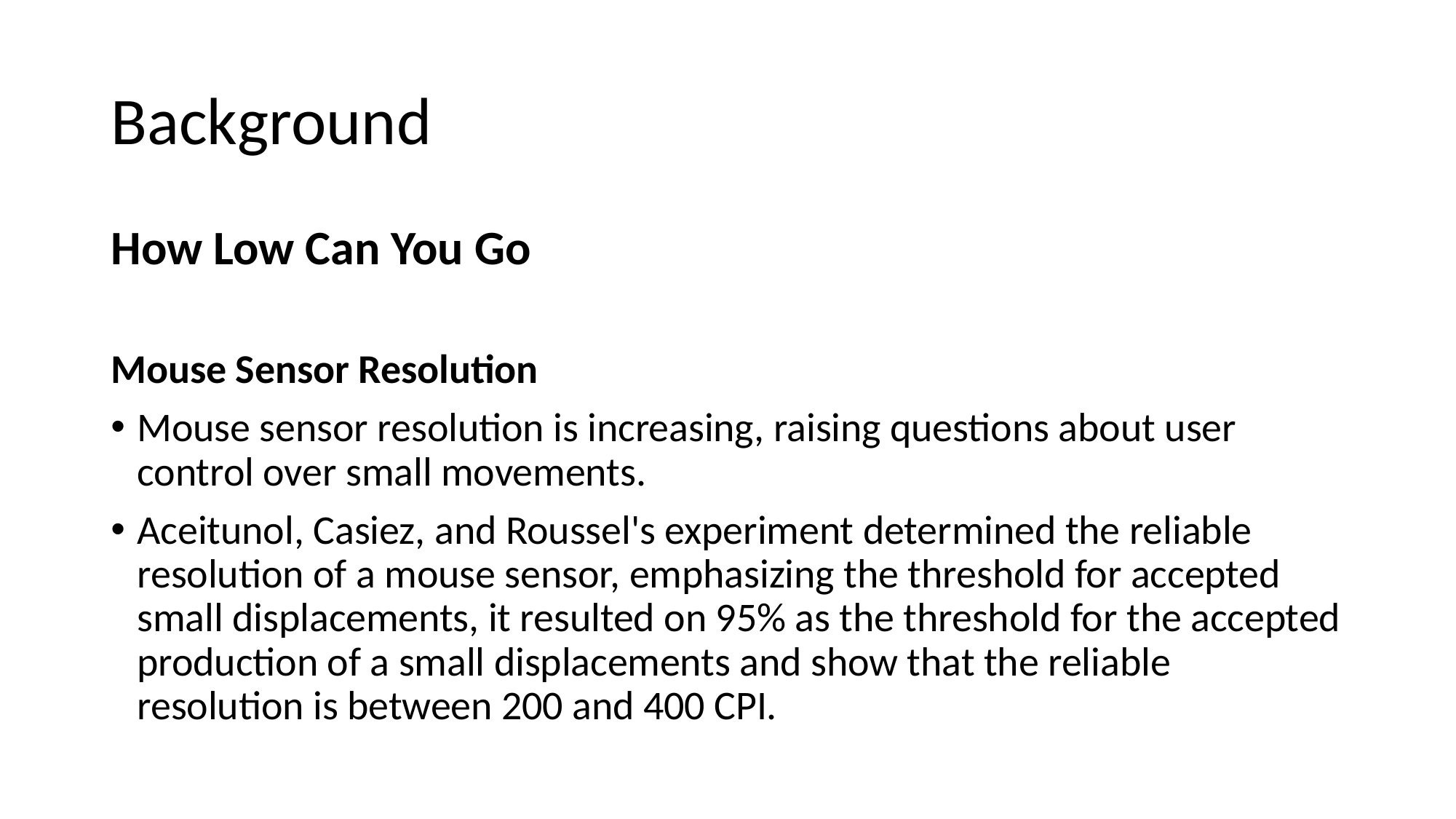

# Background
How Low Can You Go

Mouse Sensor Resolution
Mouse sensor resolution is increasing, raising questions about user control over small movements.
Aceitunol, Casiez, and Roussel's experiment determined the reliable resolution of a mouse sensor, emphasizing the threshold for accepted small displacements, it resulted on 95% as the threshold for the accepted production of a small displacements and show that the reliable resolution is between 200 and 400 CPI.